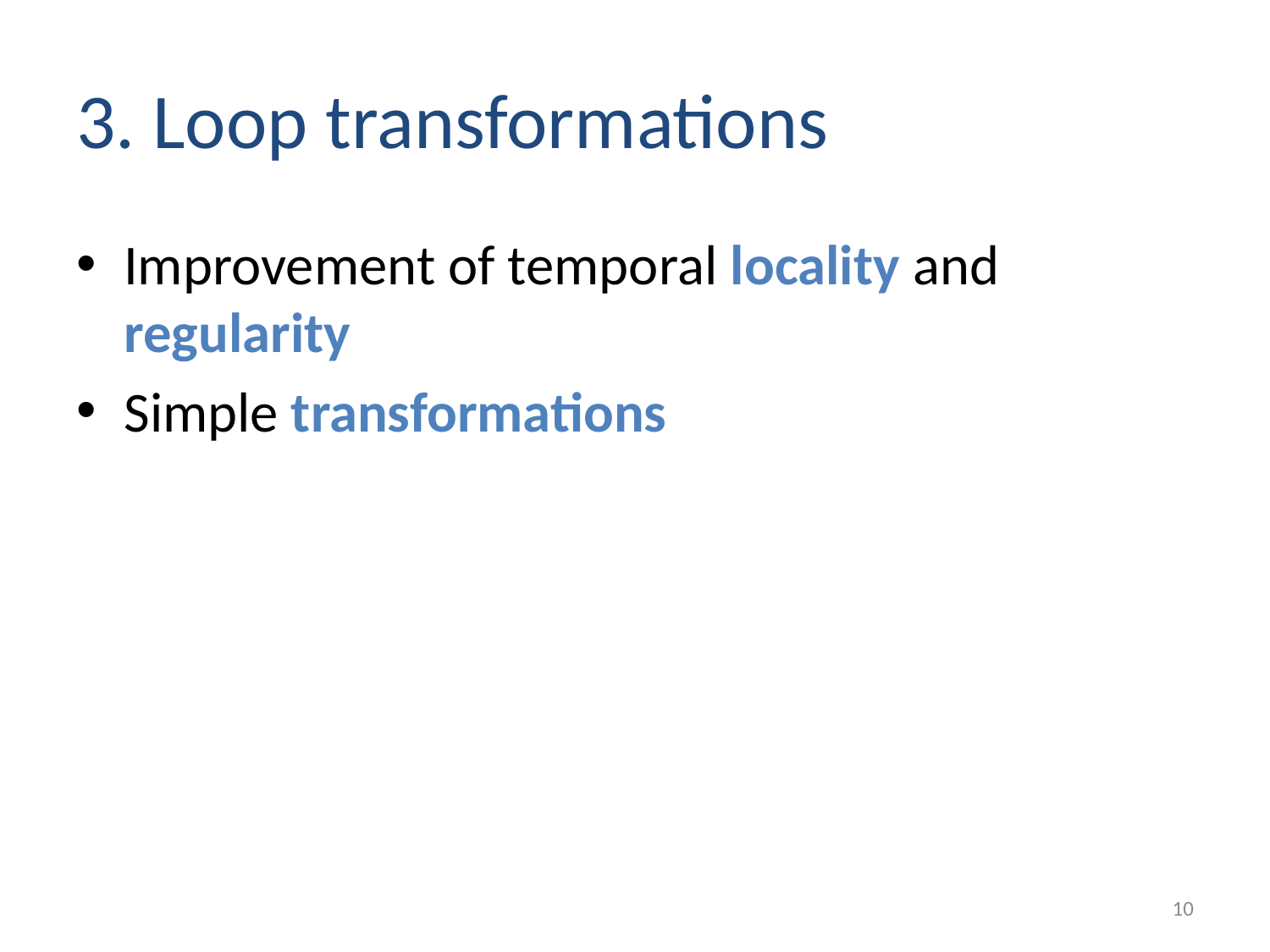

# 3. Loop transformations
Improvement of temporal locality and regularity
Simple transformations
10